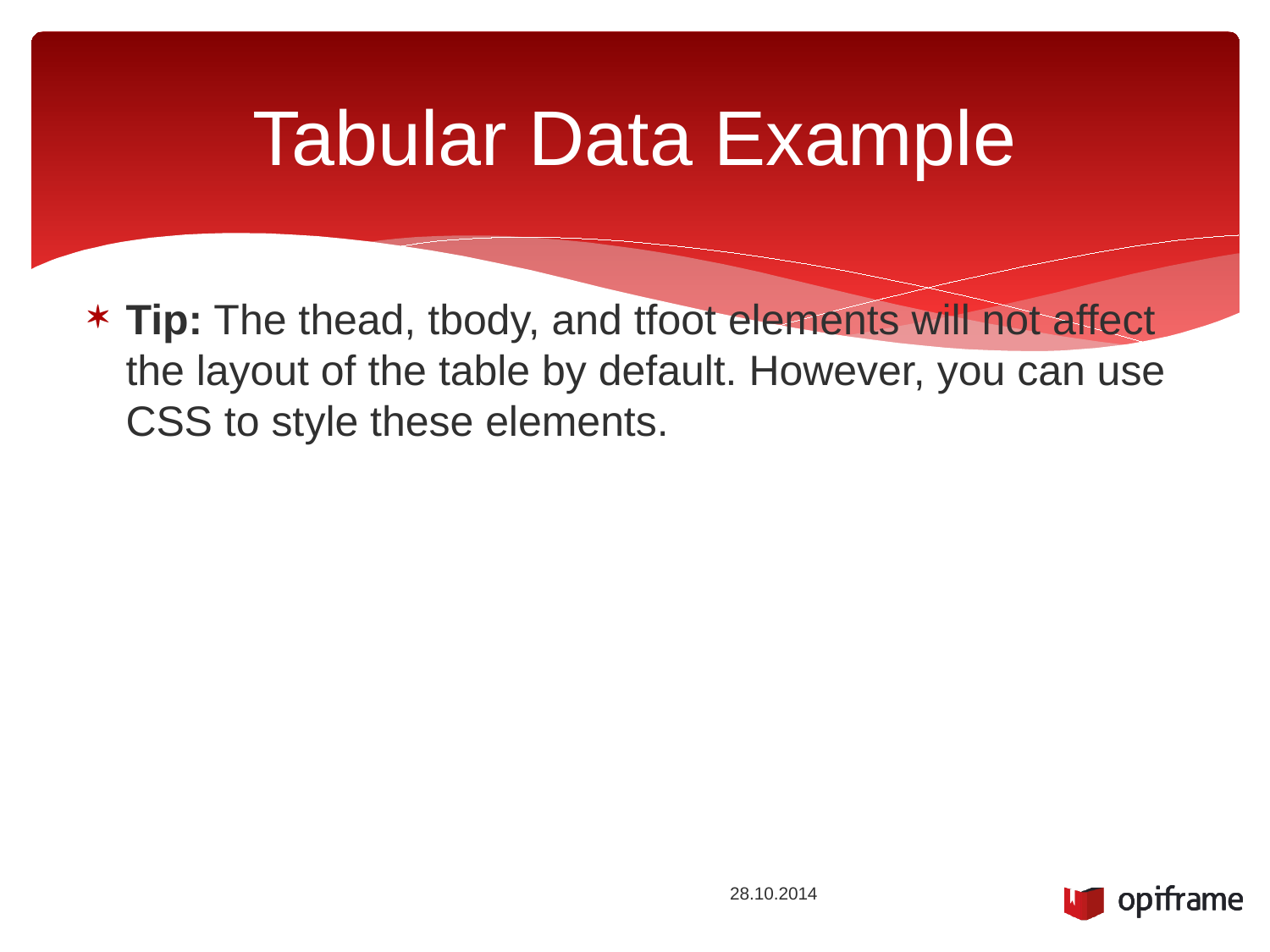

# Tabular Data Example
Tip: The thead, tbody, and tfoot elements will not affect the layout of the table by default. However, you can use CSS to style these elements.

28.10.2014